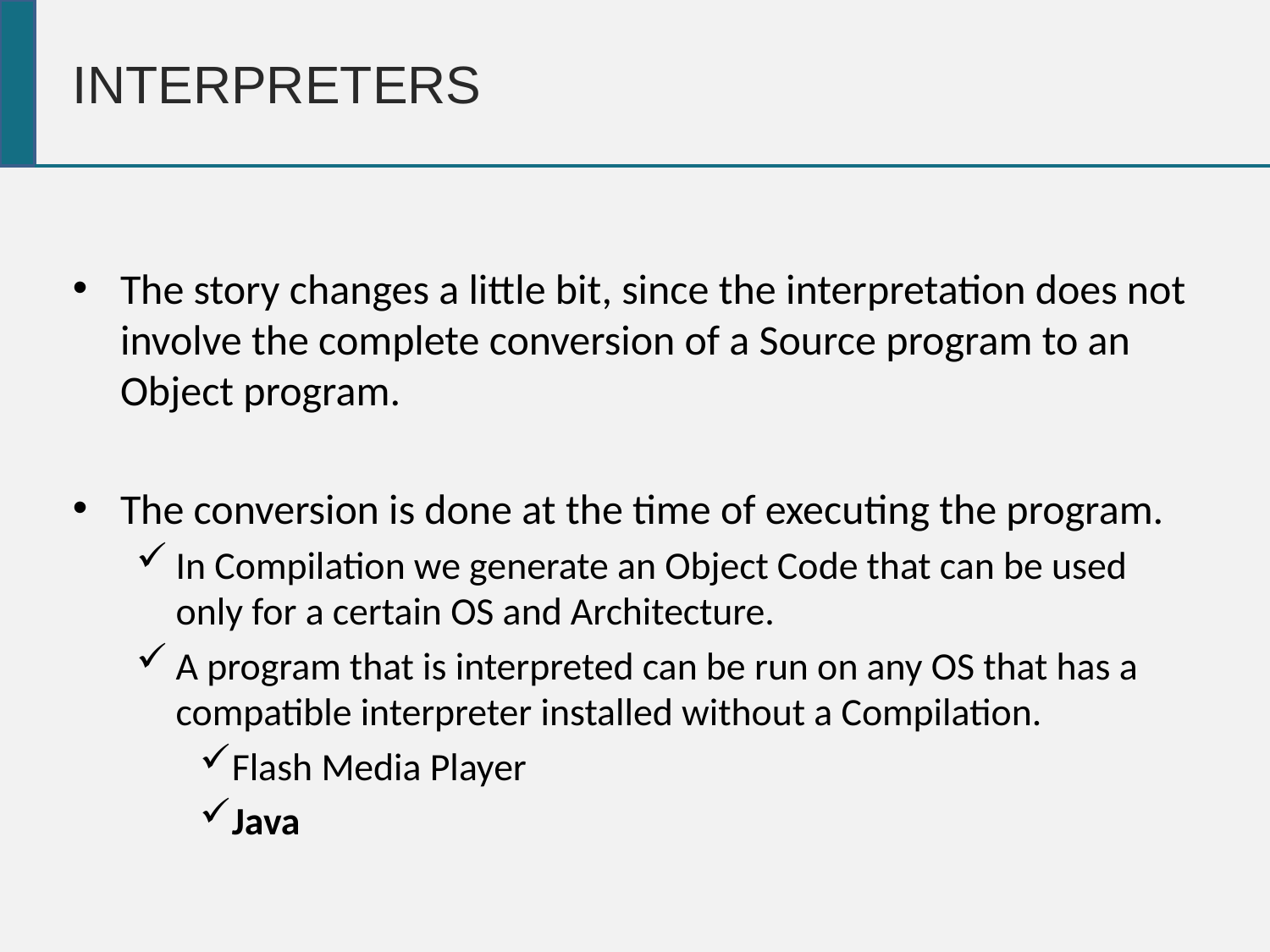

interpreters

The story changes a little bit, since the interpretation does not involve the complete conversion of a Source program to an Object program.

The conversion is done at the time of executing the program.
In Compilation we generate an Object Code that can be used only for a certain OS and Architecture.
A program that is interpreted can be run on any OS that has a compatible interpreter installed without a Compilation.
Flash Media Player
Java